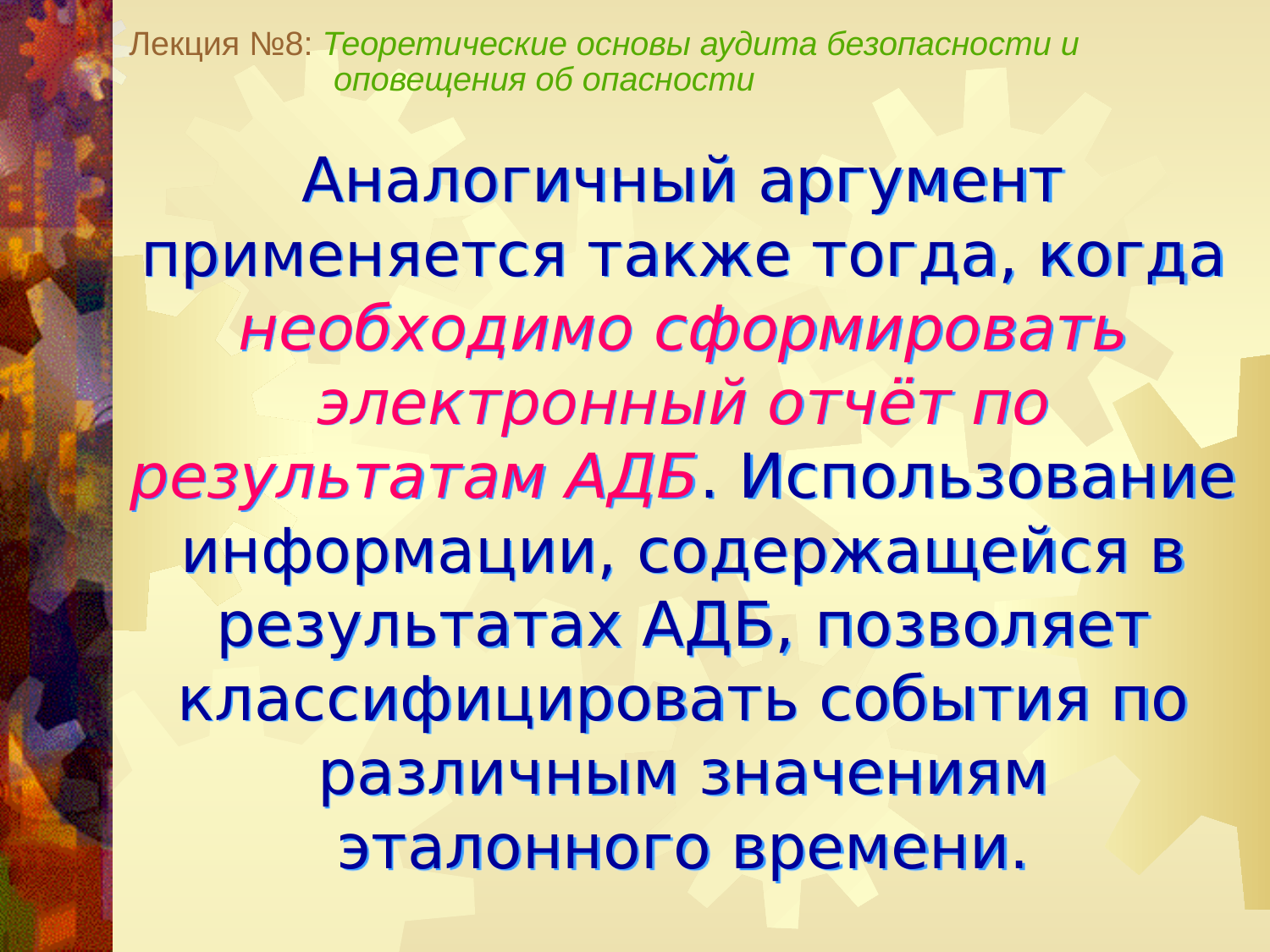

Лекция №8: Теоретические основы аудита безопасности и
                        оповещения об опасности
Аналогичный аргумент применяется также тогда, когда необходимо сформировать электронный отчёт по результатам АДБ. Использование информации, содержащейся в результатах АДБ, позволяет классифицировать события по различным значениям эталонного времени.